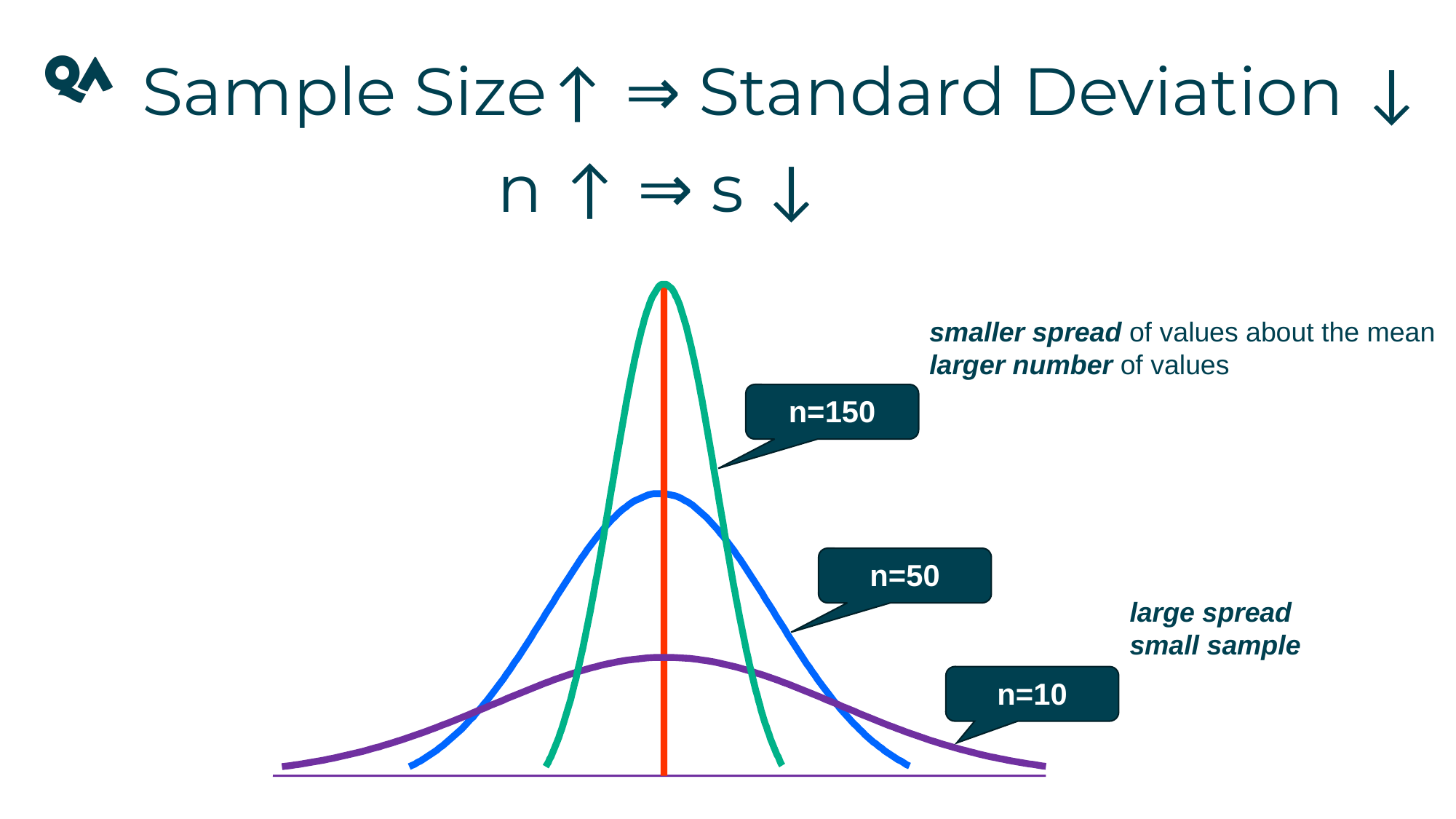

Sample Size↑ ⇒ Standard Deviation ↓
n ↑ ⇒ s ↓

smaller spread of values about the mean
larger number of values
n=150

n=50
large spread
small sample

n=10